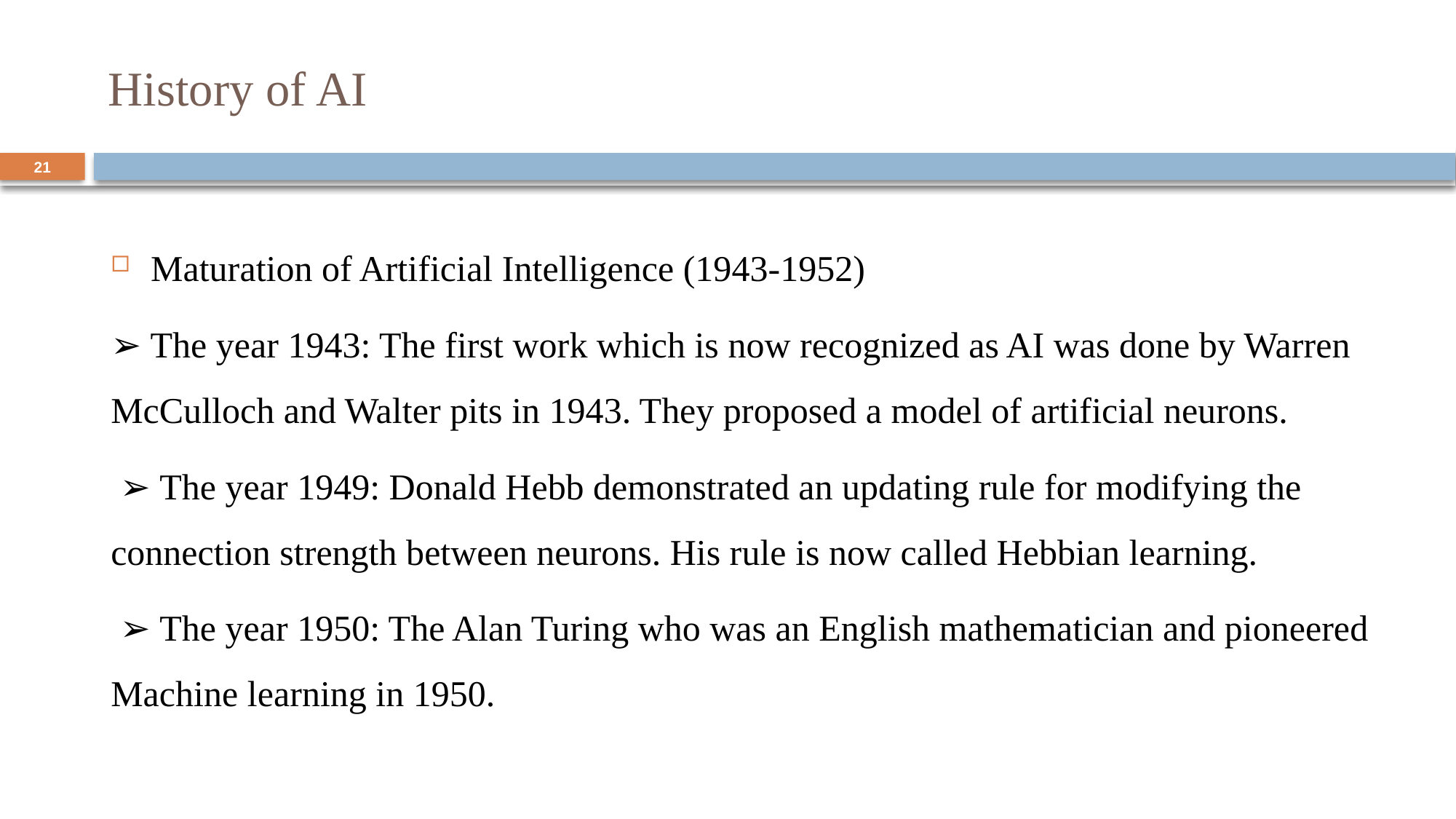

# History of AI
21
Maturation of Artificial Intelligence (1943-1952)
➢ The year 1943: The first work which is now recognized as AI was done by Warren McCulloch and Walter pits in 1943. They proposed a model of artificial neurons.
 ➢ The year 1949: Donald Hebb demonstrated an updating rule for modifying the connection strength between neurons. His rule is now called Hebbian learning.
 ➢ The year 1950: The Alan Turing who was an English mathematician and pioneered Machine learning in 1950.